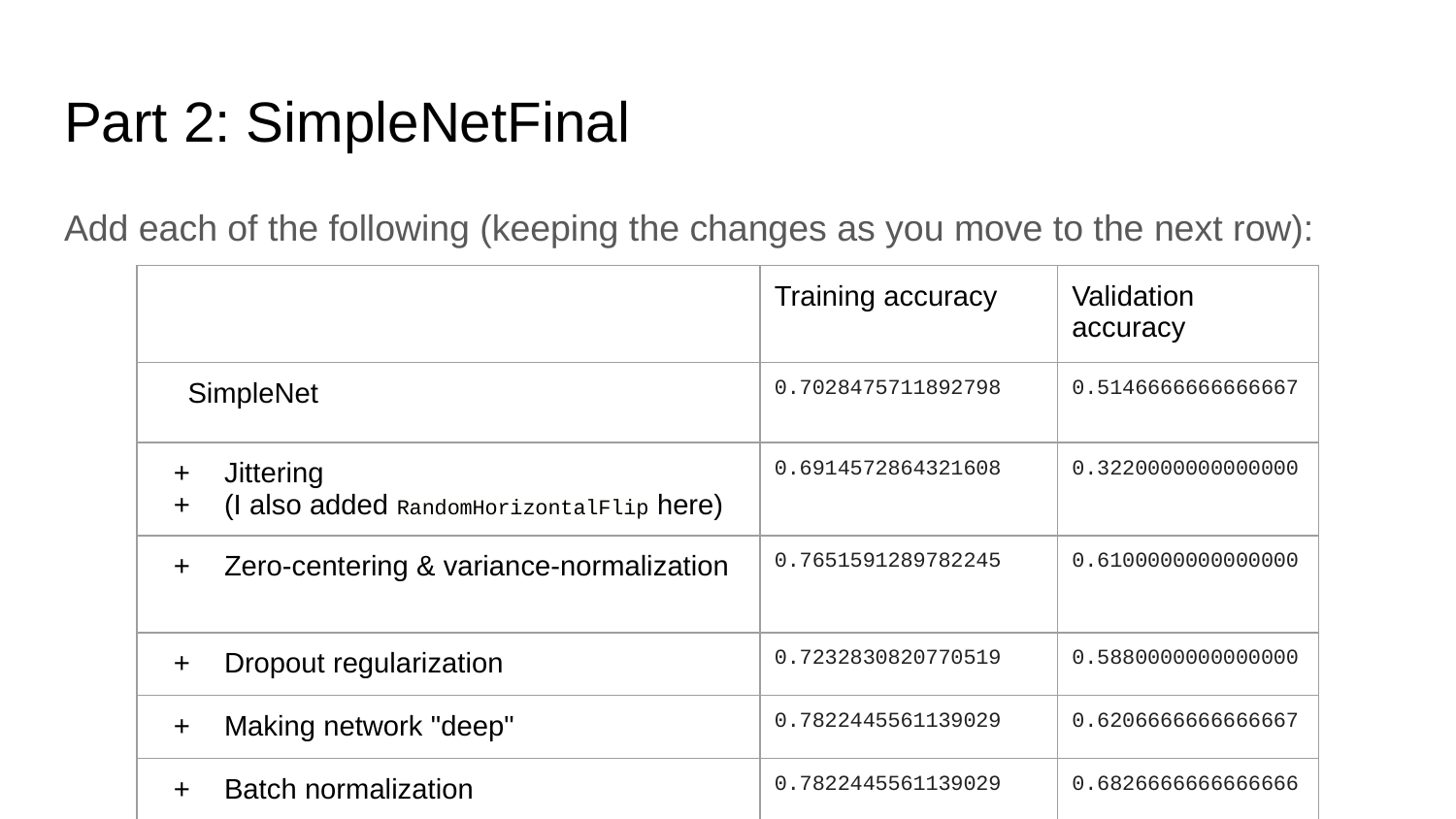

# Part 2: SimpleNetFinal
Add each of the following (keeping the changes as you move to the next row):
|  | Training accuracy | Validation accuracy |
| --- | --- | --- |
| SimpleNet | 0.7028475711892798 | 0.5146666666666667 |
| Jittering (I also added RandomHorizontalFlip here) | 0.6914572864321608 | 0.3220000000000000 |
| Zero-centering & variance-normalization | 0.7651591289782245 | 0.6100000000000000 |
| Dropout regularization | 0.7232830820770519 | 0.5880000000000000 |
| Making network "deep" | 0.7822445561139029 | 0.6206666666666667 |
| Batch normalization | 0.7822445561139029 | 0.6826666666666666 |